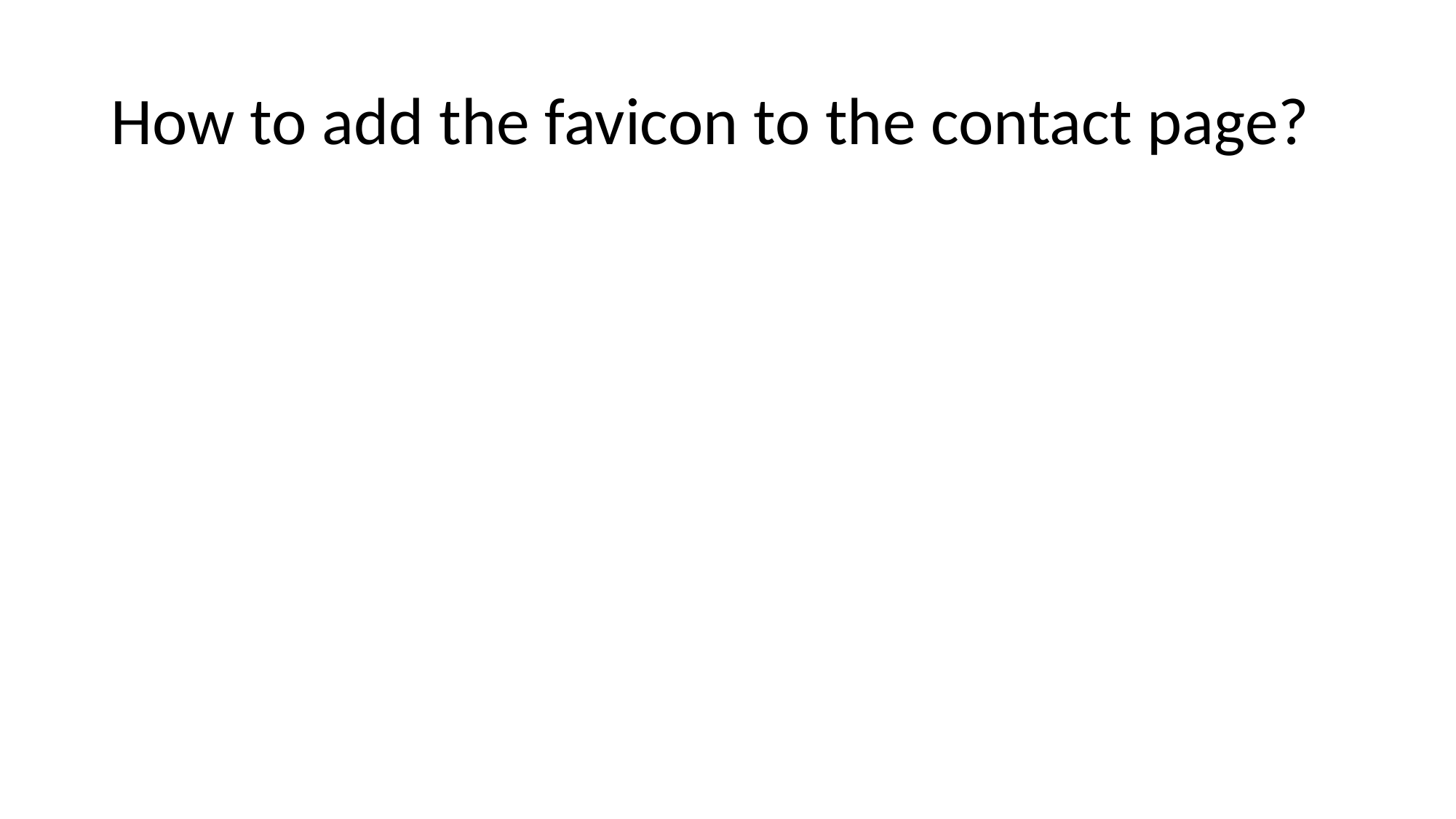

# How to add the favicon to the contact page?